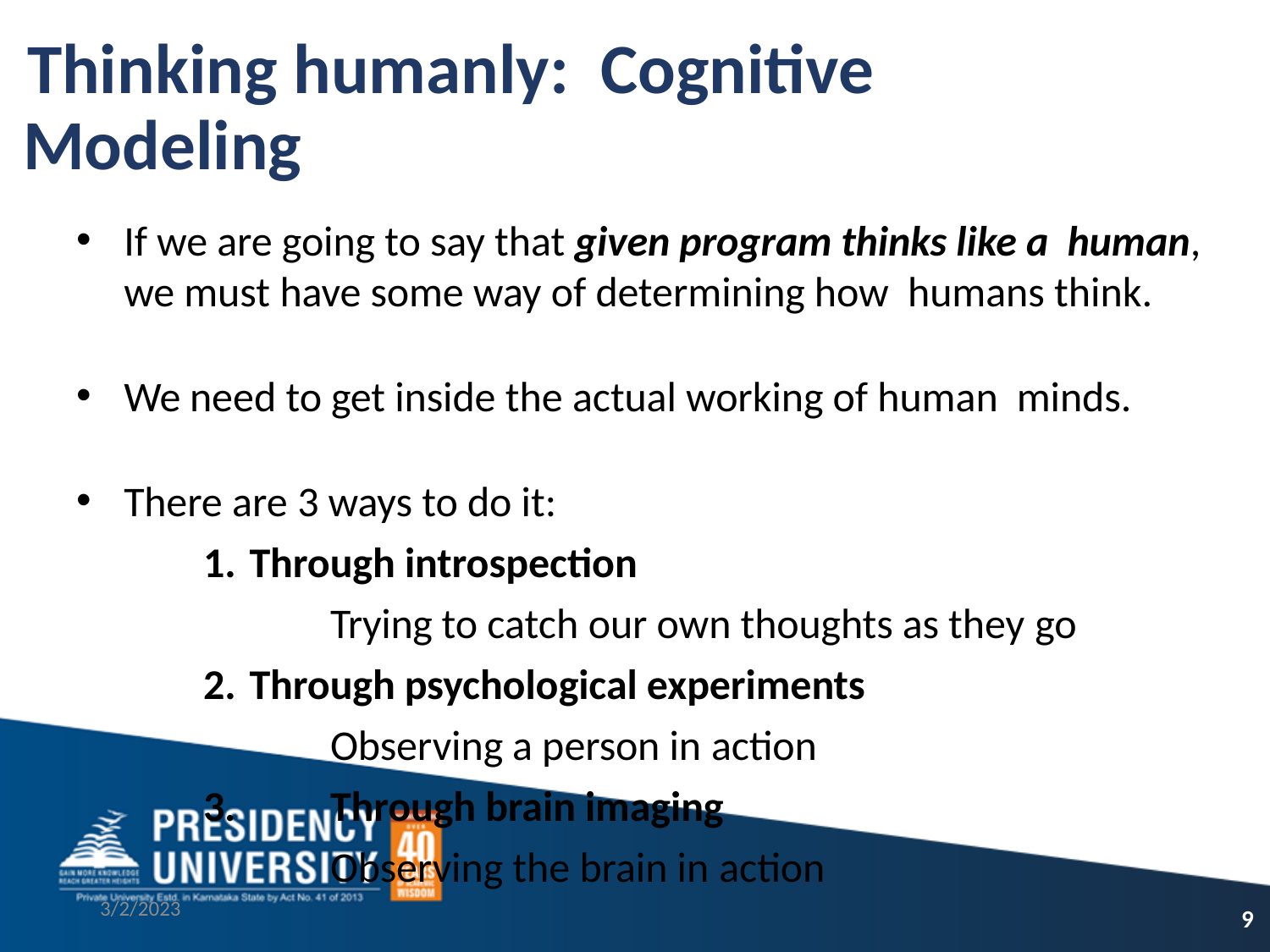

# Thinking humanly:  Cognitive Modeling
If we are going to say that given program thinks like a  human, we must have some way of determining how  humans think.

We need to get inside the actual working of human  minds.

There are 3 ways to do it:
Through introspection
Trying to catch our own thoughts as they go
Through psychological experiments
Observing a person in action
Through brain imaging Observing the brain in action
3/2/2023
9